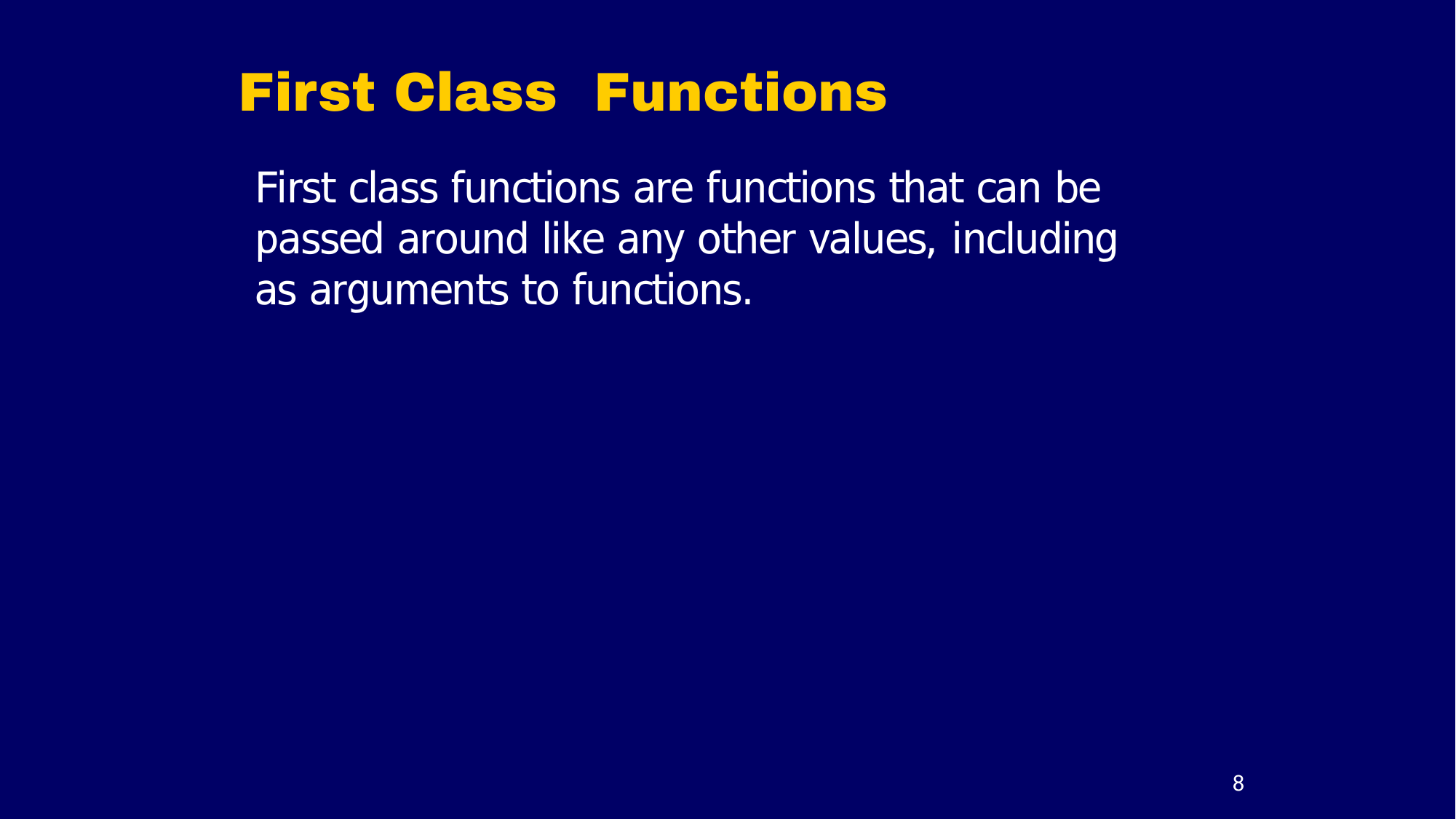

# First Class  Functions
First class functions are functions that can be passed around like any other values, including as arguments to functions.
8